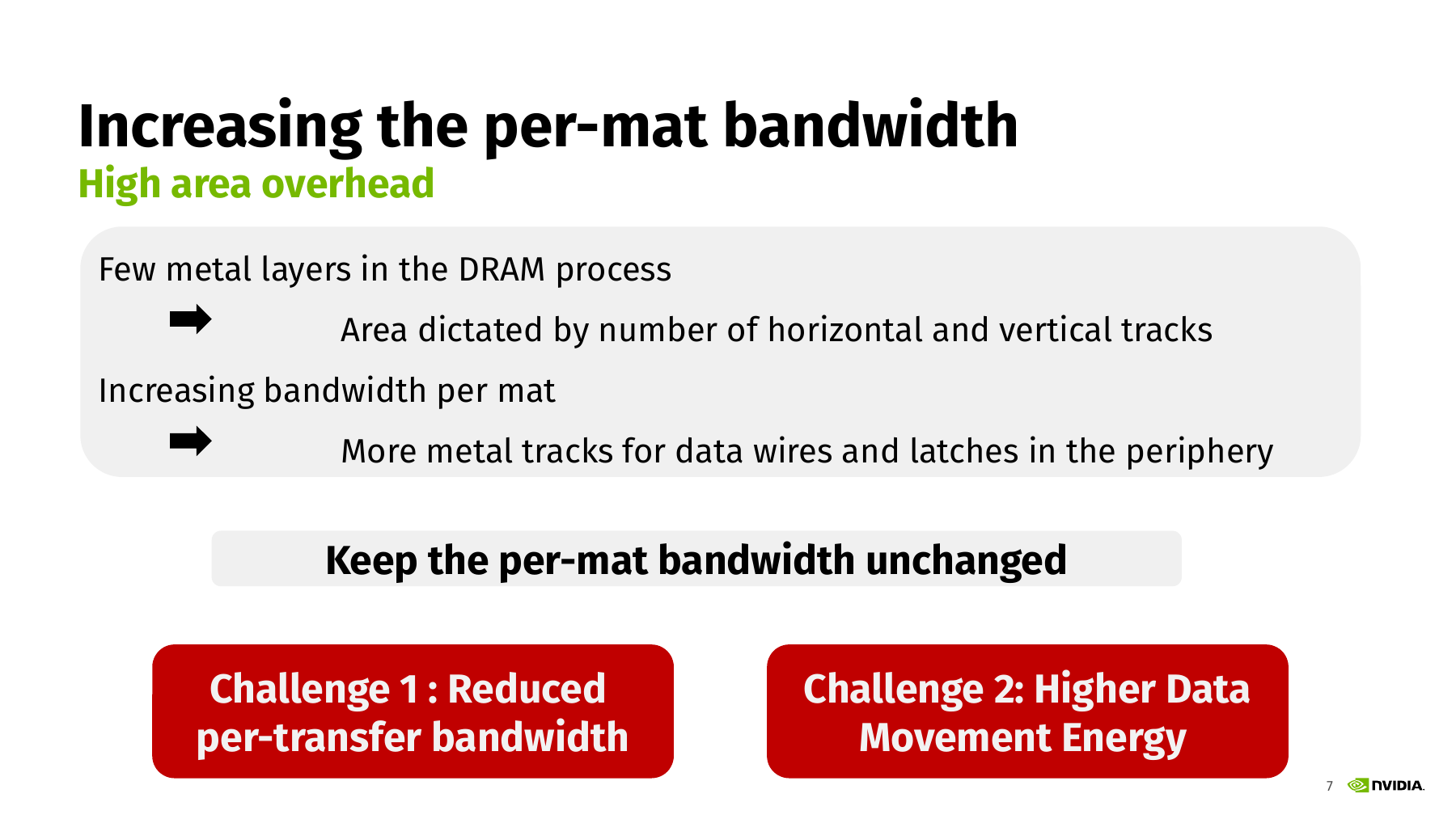

# Increasing the per-mat bandwidth
High area overhead
Few metal layers in the DRAM process
		Area dictated by number of horizontal and vertical tracks
Increasing bandwidth per mat
		More metal tracks for data wires and latches in the periphery

Keep the per-mat bandwidth unchanged
Challenge 1 : Reduced  per-transfer bandwidth
Challenge 2: Higher Data Movement Energy